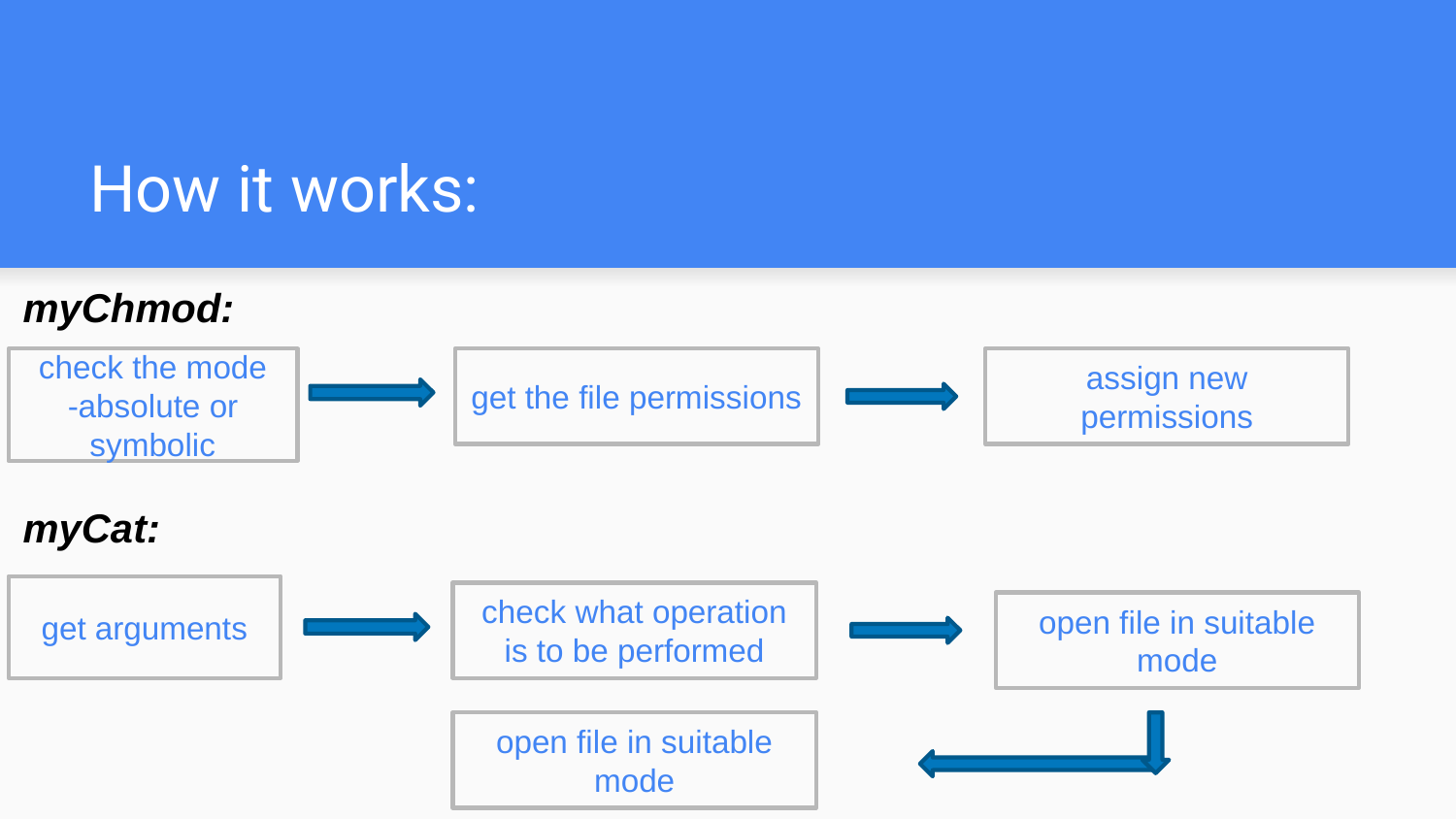

# How it works:
myChmod:
check the mode
-absolute or symbolic
assign new permissions
get the file permissions

myCat:
get arguments
check what operation is to be performed
open file in suitable mode

open file in suitable mode